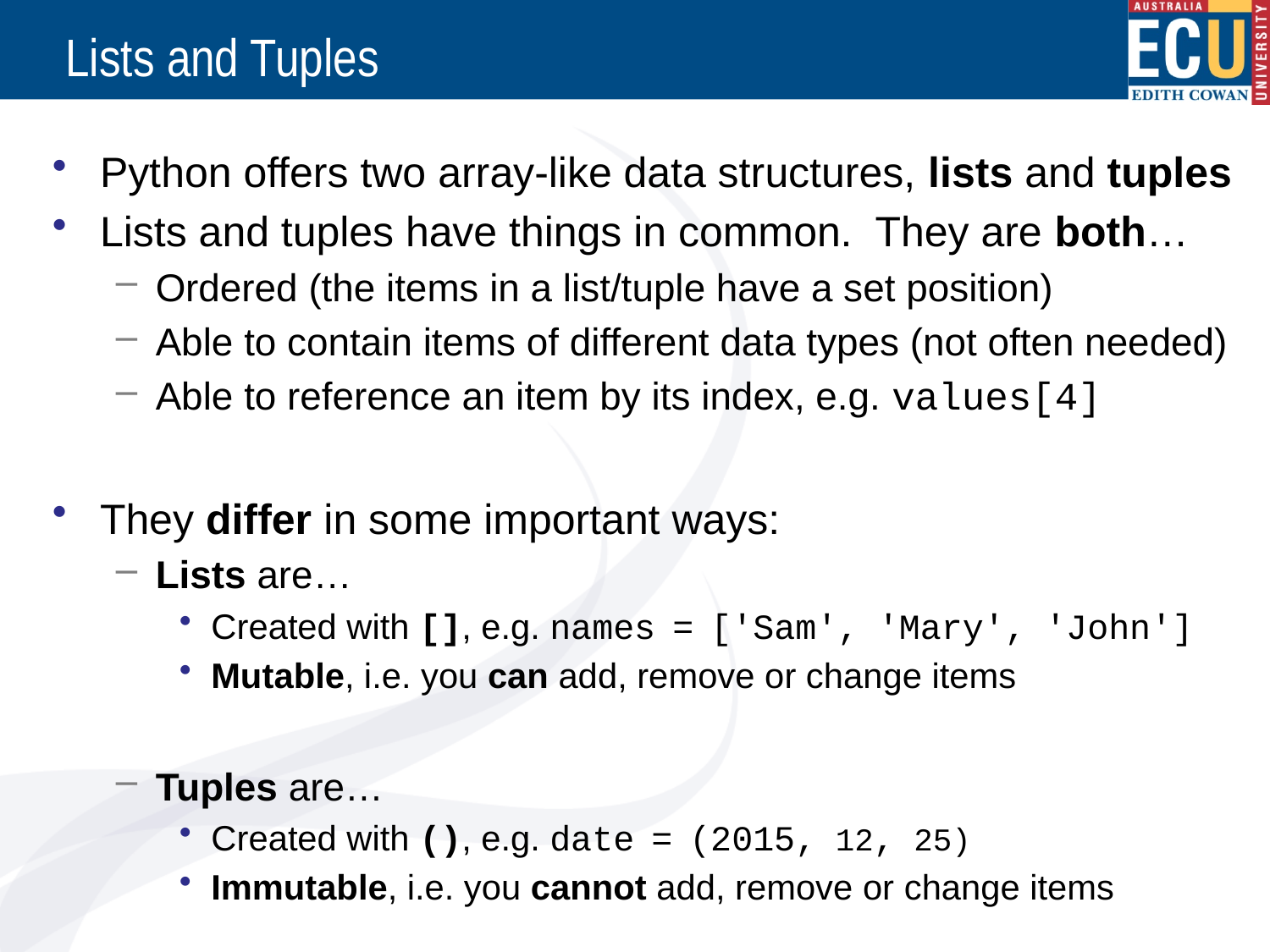

# Lists and Tuples
Python offers two array-like data structures, lists and tuples
Lists and tuples have things in common.  They are both…
Ordered (the items in a list/tuple have a set position)
Able to contain items of different data types (not often needed)
Able to reference an item by its index, e.g. values[4]

They differ in some important ways:
Lists are…
Created with [], e.g. names = ['Sam', 'Mary', 'John']
Mutable, i.e. you can add, remove or change items

Tuples are…
Created with (), e.g. date = (2015, 12, 25)
Immutable, i.e. you cannot add, remove or change items